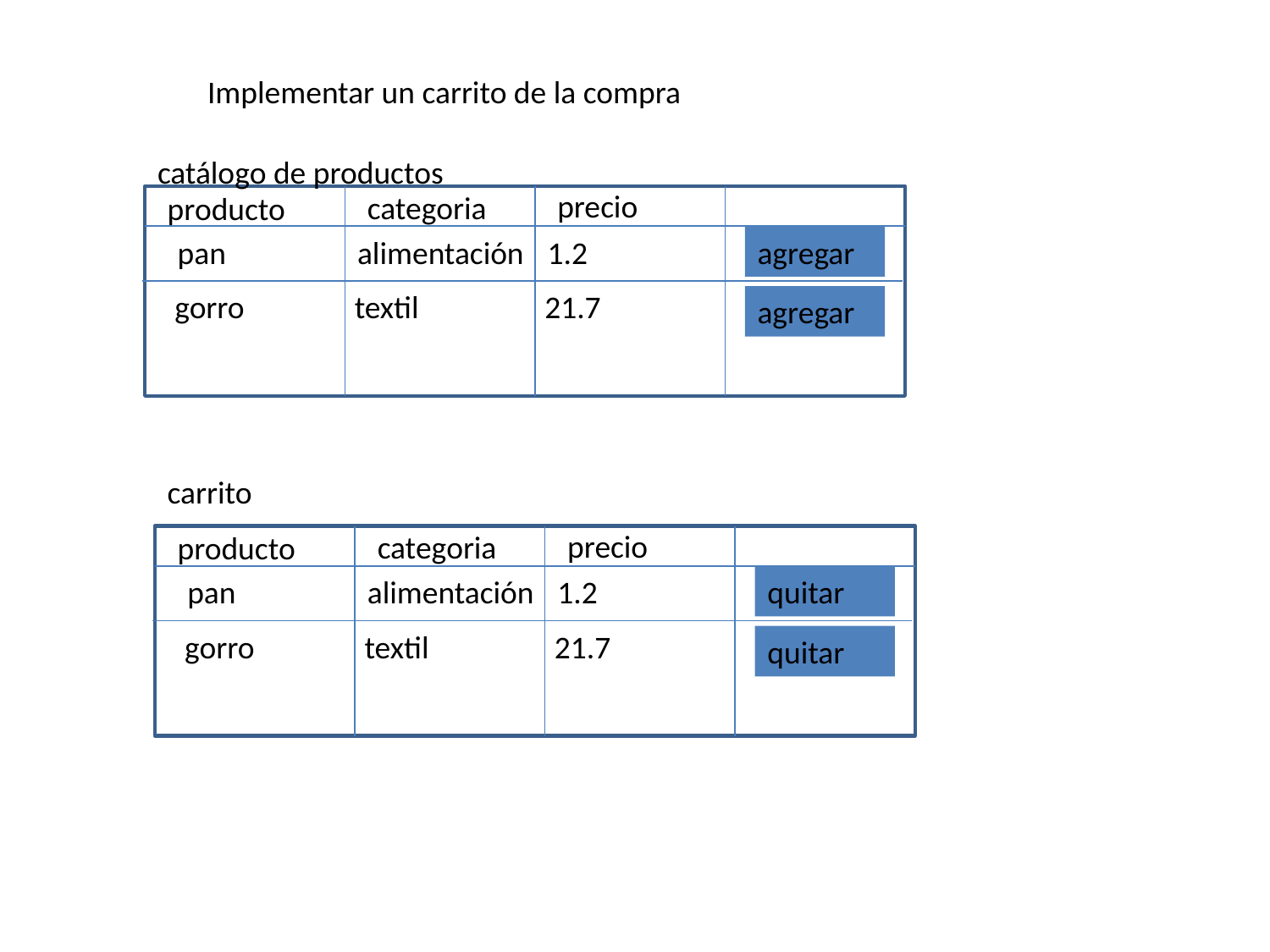

Implementar un carrito de la compra
catálogo de productos
precio
categoria
producto

pan
alimentación
1.2
agregar
gorro
textil
21.7
agregar
carrito
precio
categoria
producto

pan
alimentación
1.2
quitar
gorro
textil
21.7
quitar